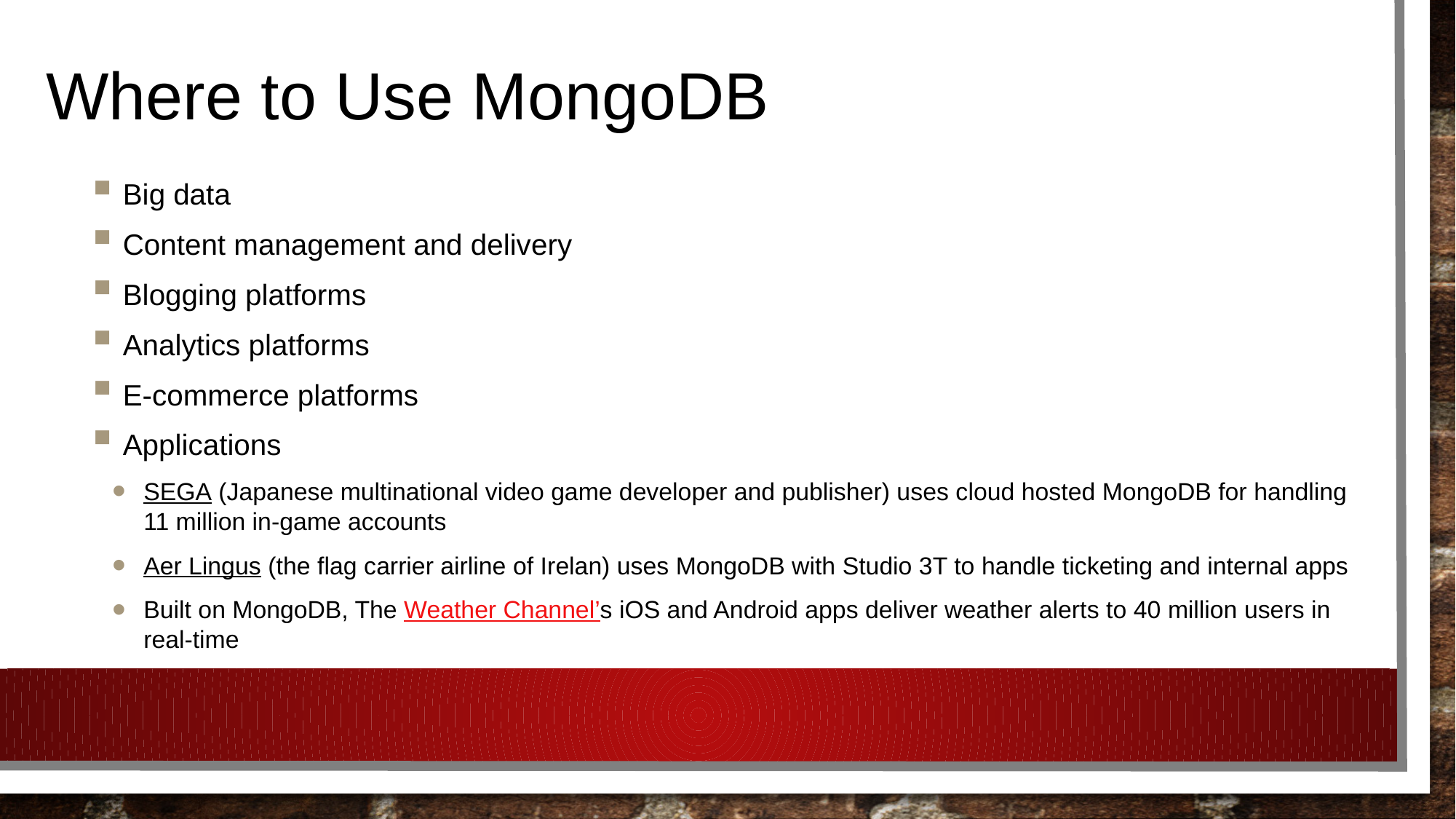

# Where to Use MongoDB
Big data
Content management and delivery
Blogging platforms
Analytics platforms
E-commerce platforms
Applications
SEGA (Japanese multinational video game developer and publisher) uses cloud hosted MongoDB for handling 11 million in-game accounts
Aer Lingus (the flag carrier airline of Irelan) uses MongoDB with Studio 3T to handle ticketing and internal apps
Built on MongoDB, The Weather Channel’s iOS and Android apps deliver weather alerts to 40 million users in real-time